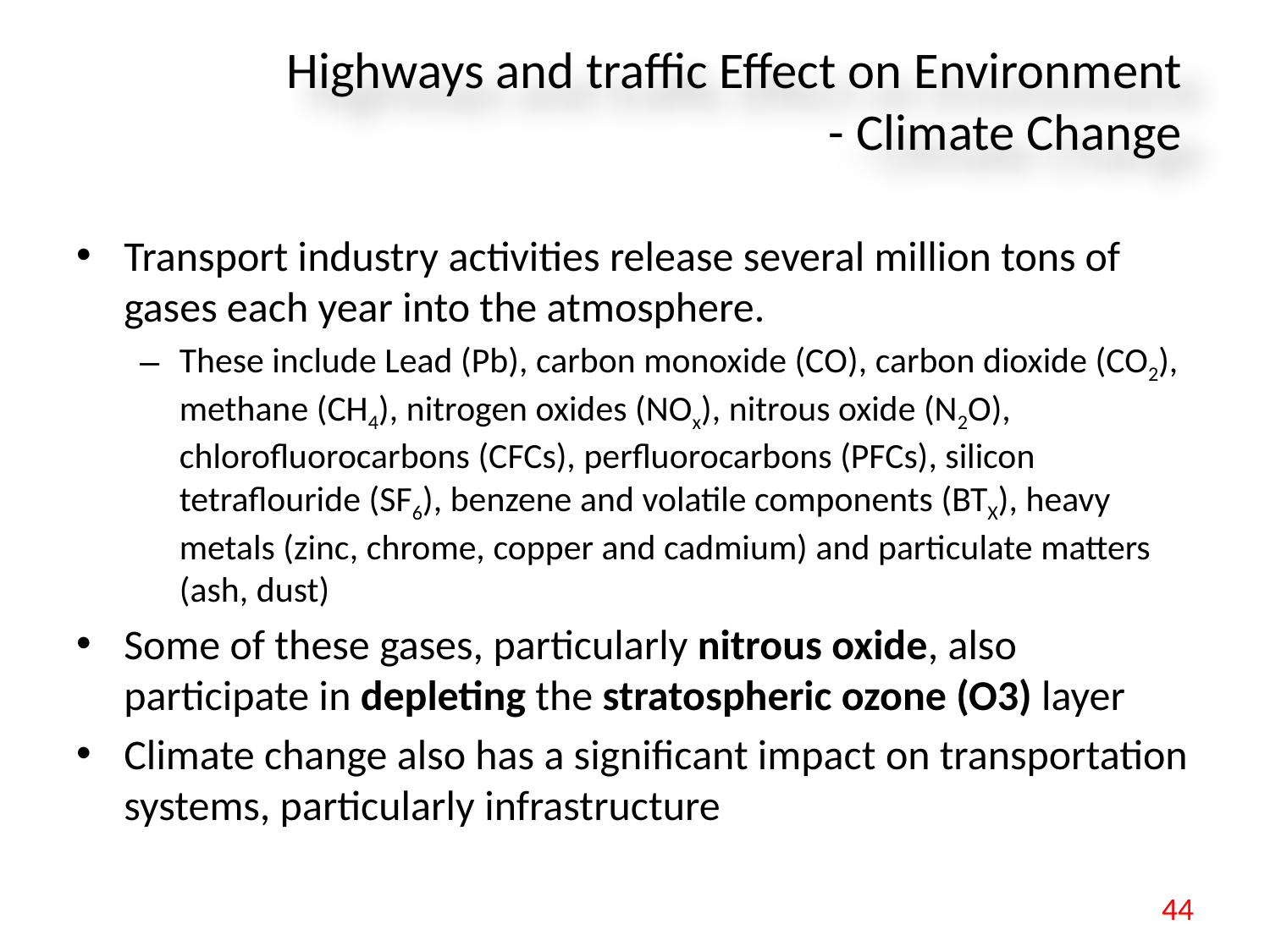

# Highways and traffic Effect on Environment - Climate Change
Transport industry activities release several million tons of gases each year into the atmosphere.
These include Lead (Pb), carbon monoxide (CO), carbon dioxide (CO2), methane (CH4), nitrogen oxides (NOx), nitrous oxide (N2O), chlorofluorocarbons (CFCs), perfluorocarbons (PFCs), silicon tetraflouride (SF6), benzene and volatile components (BTX), heavy metals (zinc, chrome, copper and cadmium) and particulate matters (ash, dust)
Some of these gases, particularly nitrous oxide, also participate in depleting the stratospheric ozone (O3) layer
Climate change also has a significant impact on transportation systems, particularly infrastructure
44